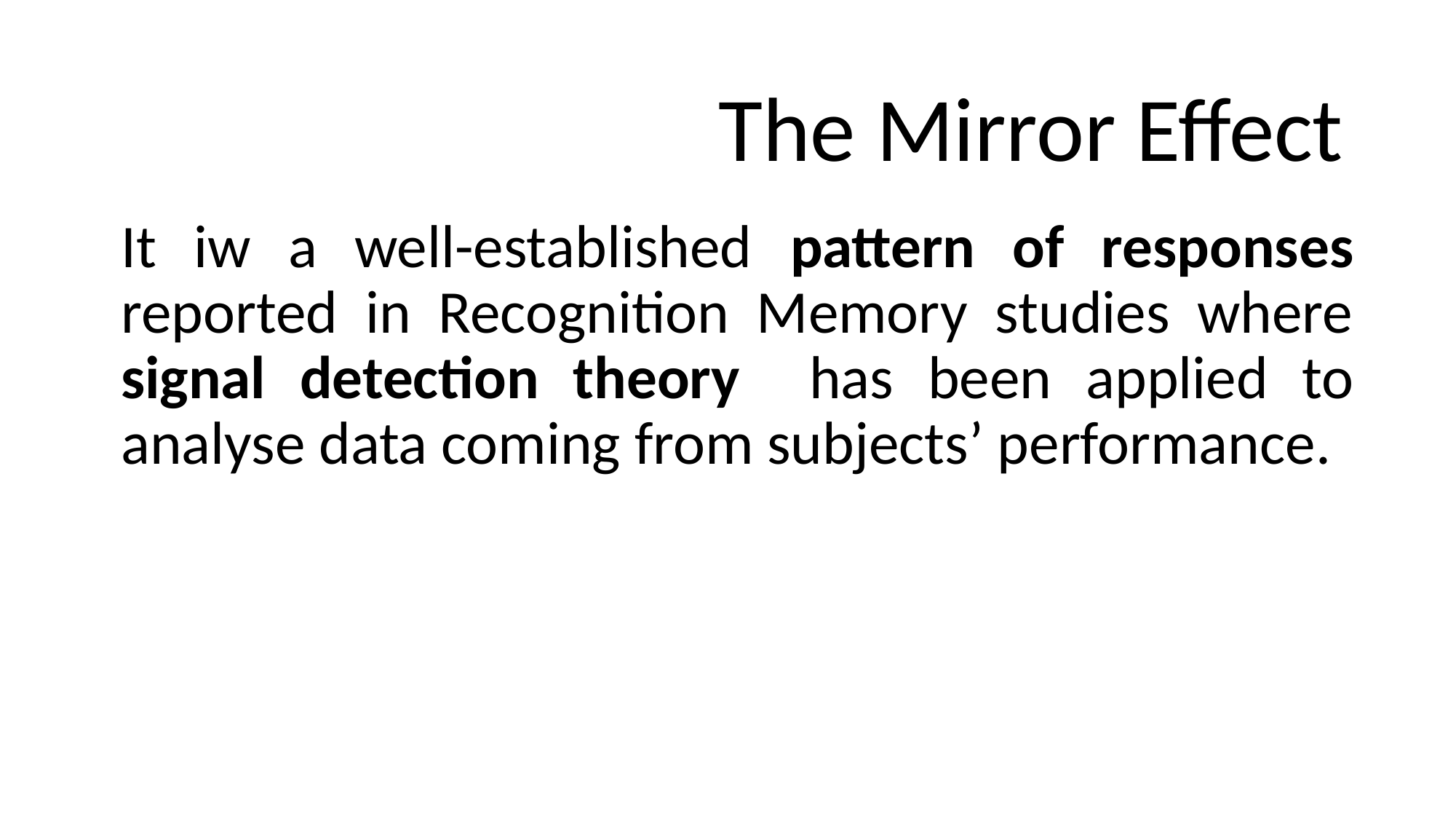

# The Mirror Effect
It iw a well-established pattern of responses reported in Recognition Memory studies where signal detection theory  has been applied to analyse data coming from subjects’ performance.